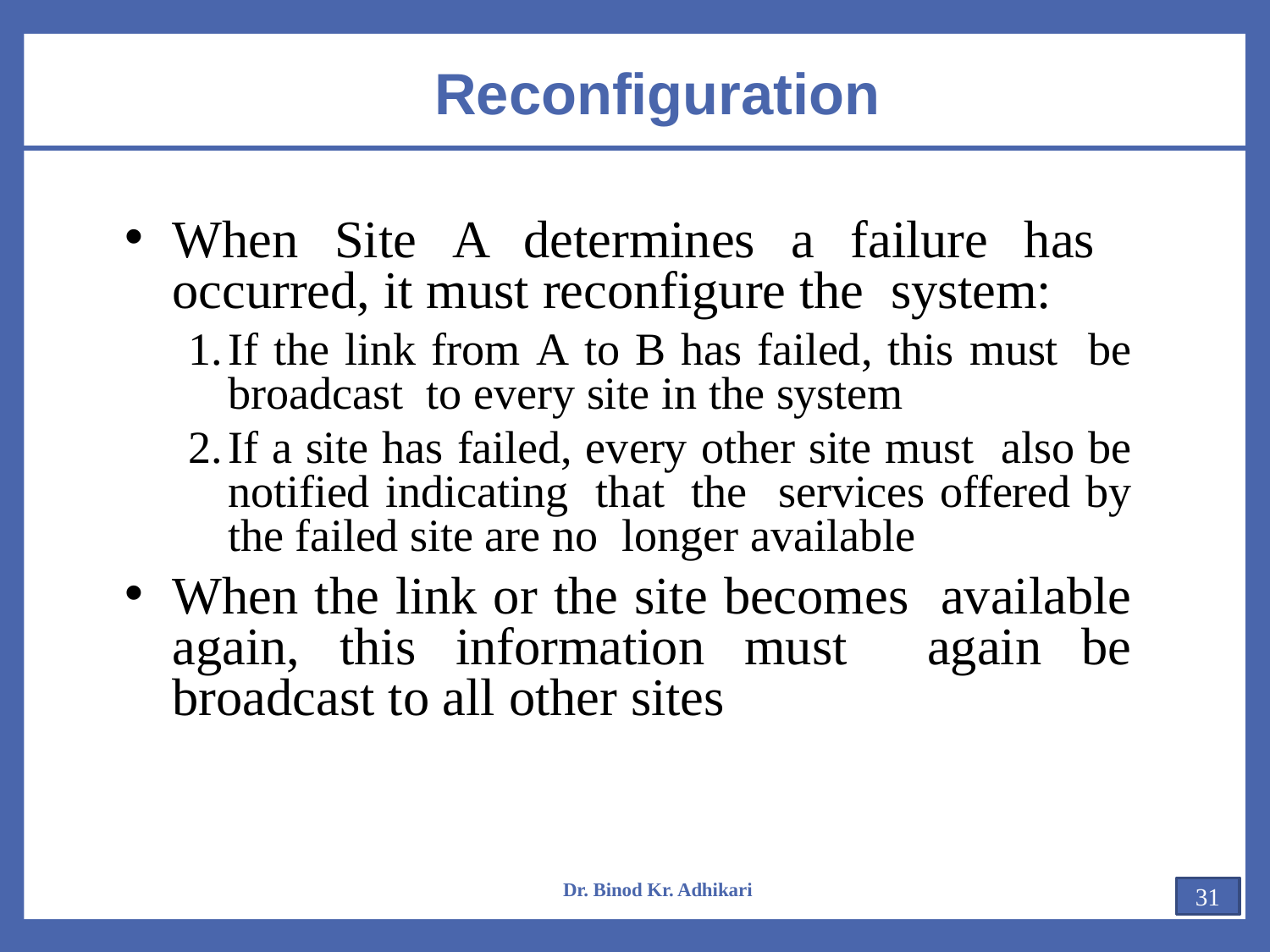

# Reconfiguration
When Site A determines a failure has  occurred, it must reconfigure the  system:
If the link from A to B has failed, this must  be broadcast to every site in the system
If a site has failed, every other site must  also be notified indicating that the  services offered by the failed site are no  longer available
When the link or the site becomes  available again, this information must  again be broadcast to all other sites
Dr. Binod Kr. Adhikari